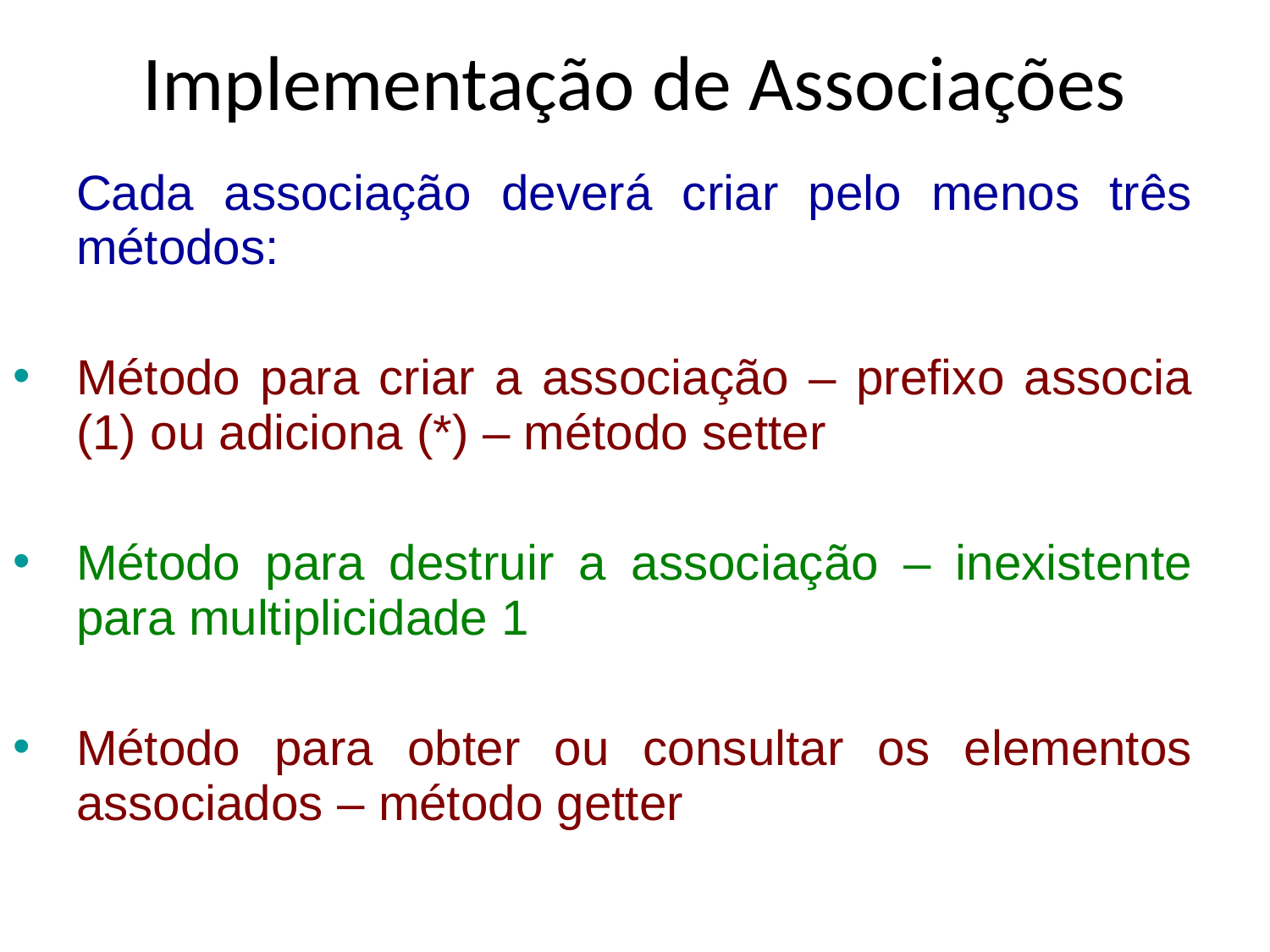

# Implementação de Associações
	Cada associação deverá criar pelo menos três métodos:

Método para criar a associação – prefixo associa (1) ou adiciona (*) – método setter

Método para destruir a associação – inexistente para multiplicidade 1

Método para obter ou consultar os elementos associados – método getter